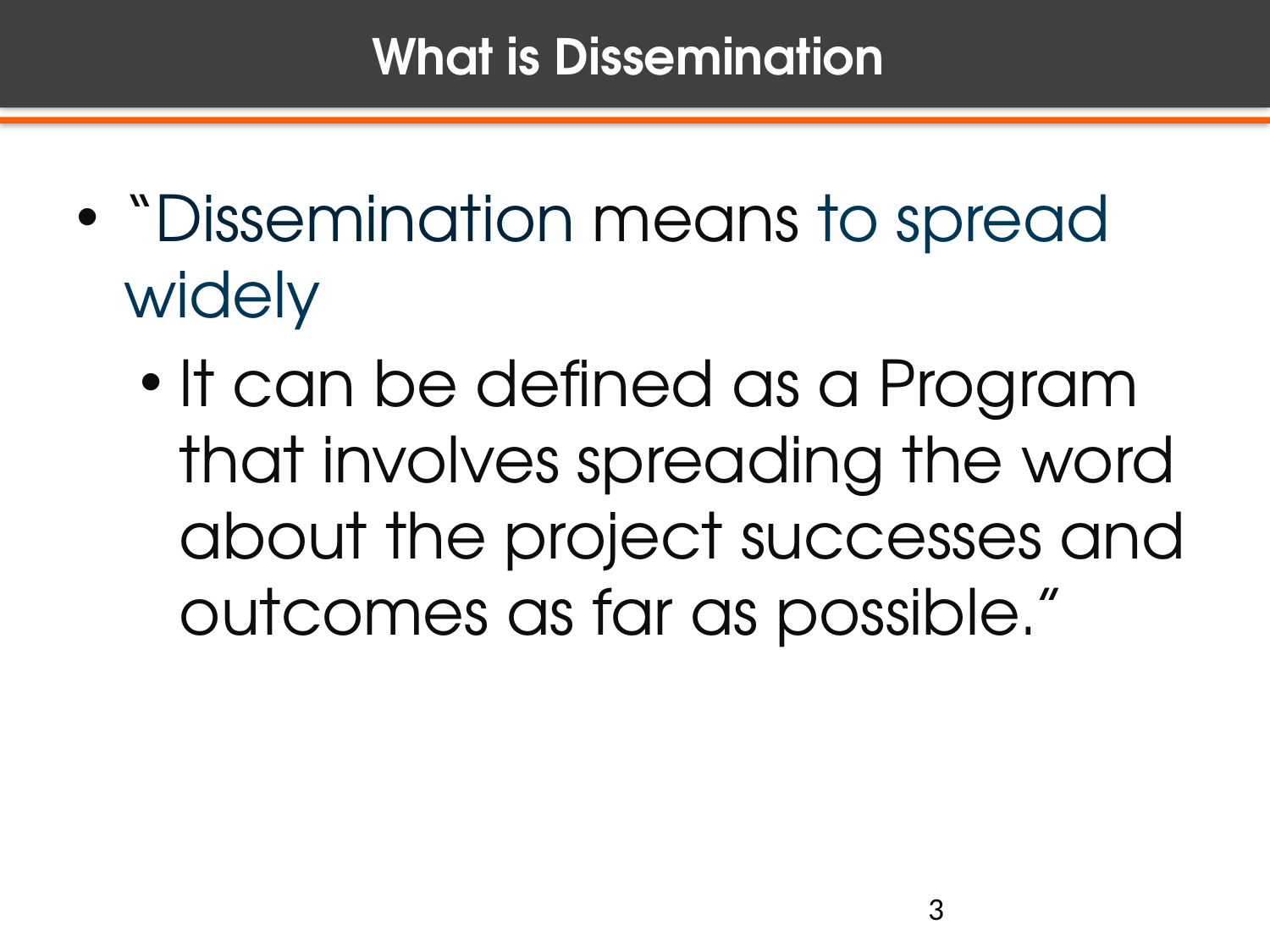

# What is Dissemination
“Dissemination means to spread widely
It can be defined as a Program that involves spreading the word about the project successes and outcomes as far as possible.”

3